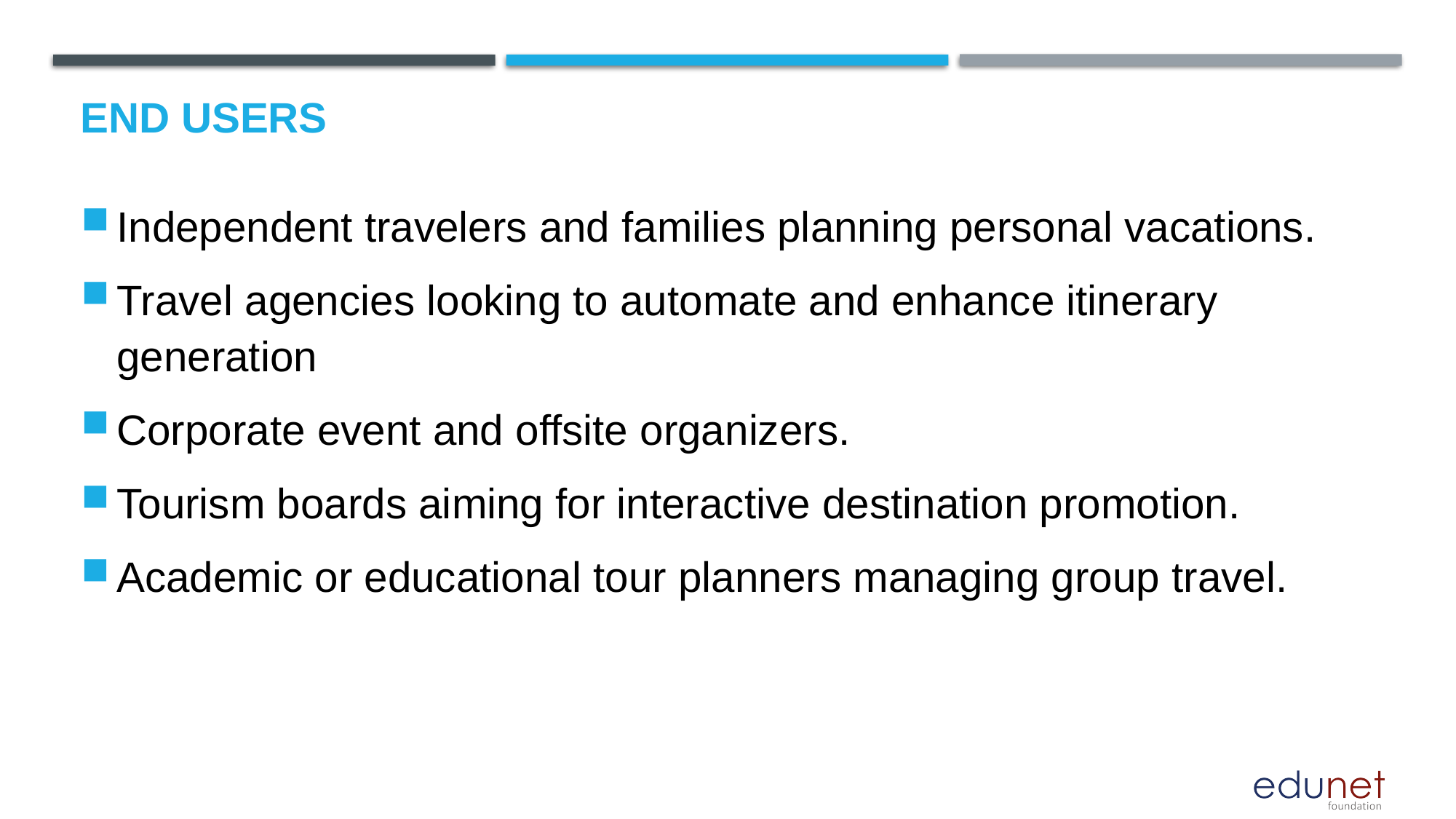

# End users
Independent travelers and families planning personal vacations.
Travel agencies looking to automate and enhance itinerary generation
Corporate event and offsite organizers.
Tourism boards aiming for interactive destination promotion.
Academic or educational tour planners managing group travel.